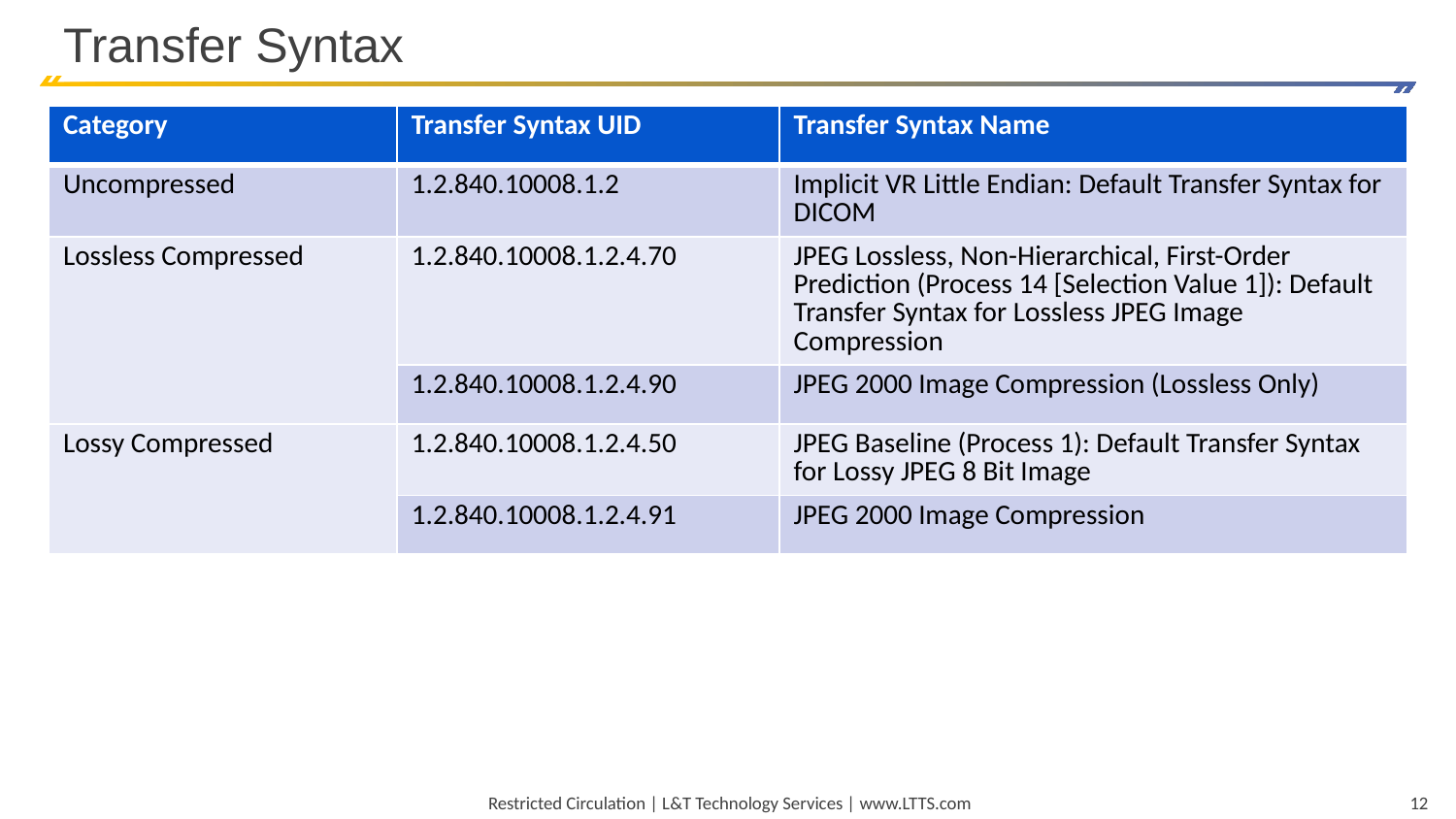

# Transfer Syntax
| Category | Transfer Syntax UID | Transfer Syntax Name |
| --- | --- | --- |
| Uncompressed | 1.2.840.10008.1.2 | Implicit VR Little Endian: Default Transfer Syntax for DICOM |
| Lossless Compressed | 1.2.840.10008.1.2.4.70 | JPEG Lossless, Non-Hierarchical, First-Order Prediction (Process 14 [Selection Value 1]): Default Transfer Syntax for Lossless JPEG Image Compression |
|  | 1.2.840.10008.1.2.4.90 | JPEG 2000 Image Compression (Lossless Only) |
| Lossy Compressed | 1.2.840.10008.1.2.4.50 | JPEG Baseline (Process 1): Default Transfer Syntax for Lossy JPEG 8 Bit Image |
|  | 1.2.840.10008.1.2.4.91 | JPEG 2000 Image Compression |